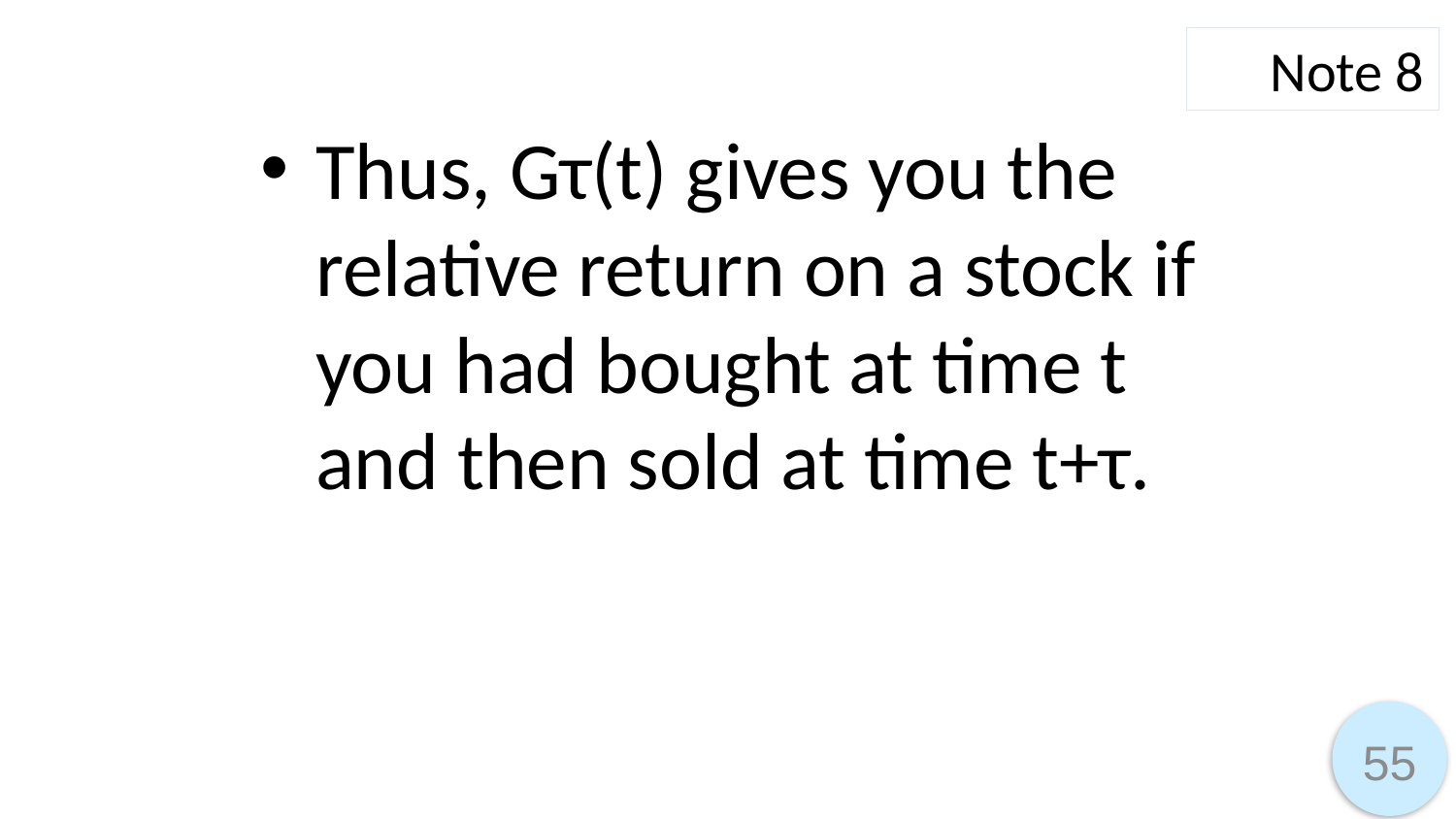

Note 8
Thus, Gτ(t) gives you the relative return on a stock if you had bought at time t and then sold at time t+τ.
55